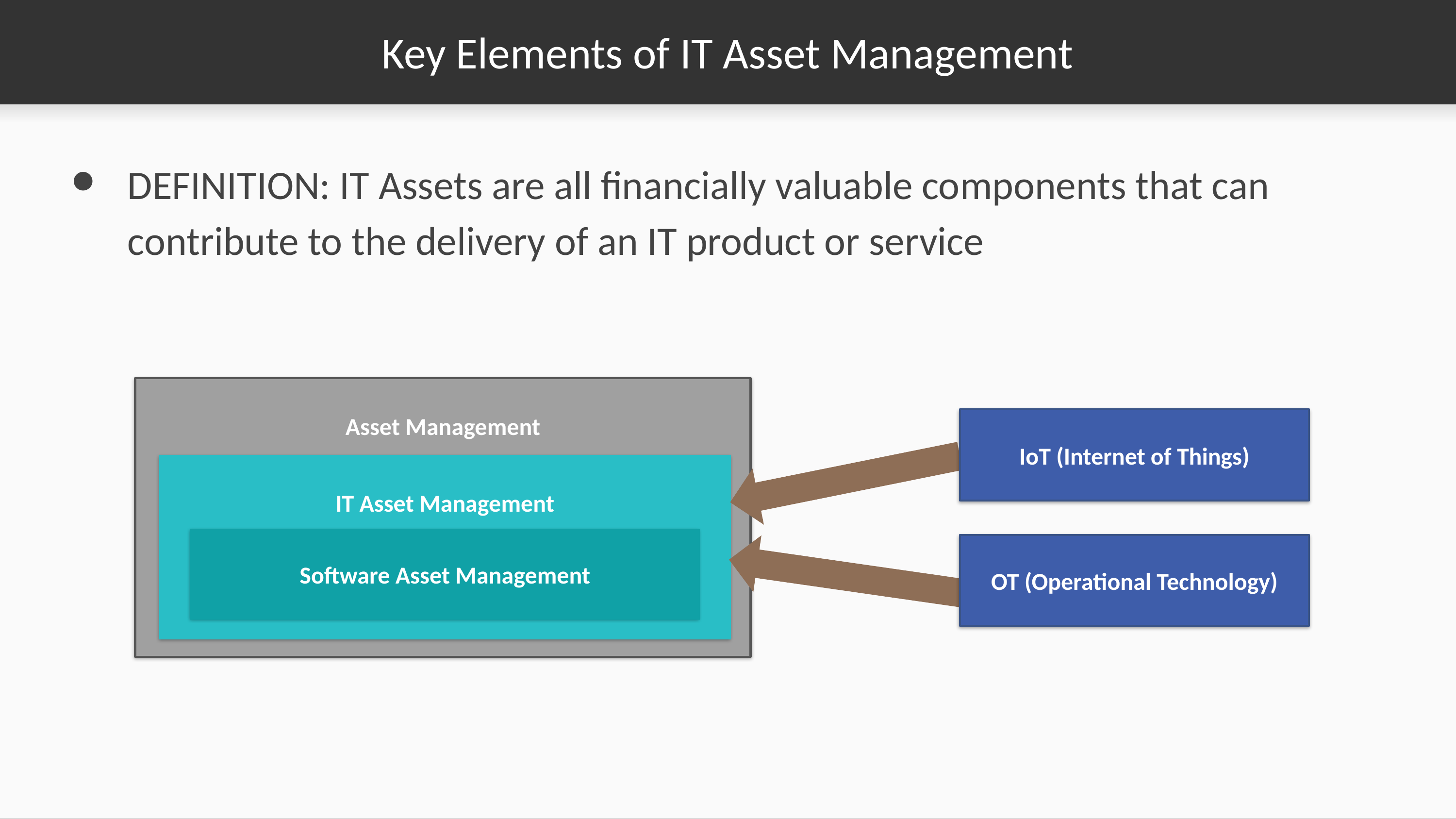

# Key Elements of IT Asset Management
DEFINITION: IT Assets are all financially valuable components that can contribute to the delivery of an IT product or service

Asset Management
IoT (Internet of Things)

IT Asset Management
Software Asset Management
OT (Operational Technology)